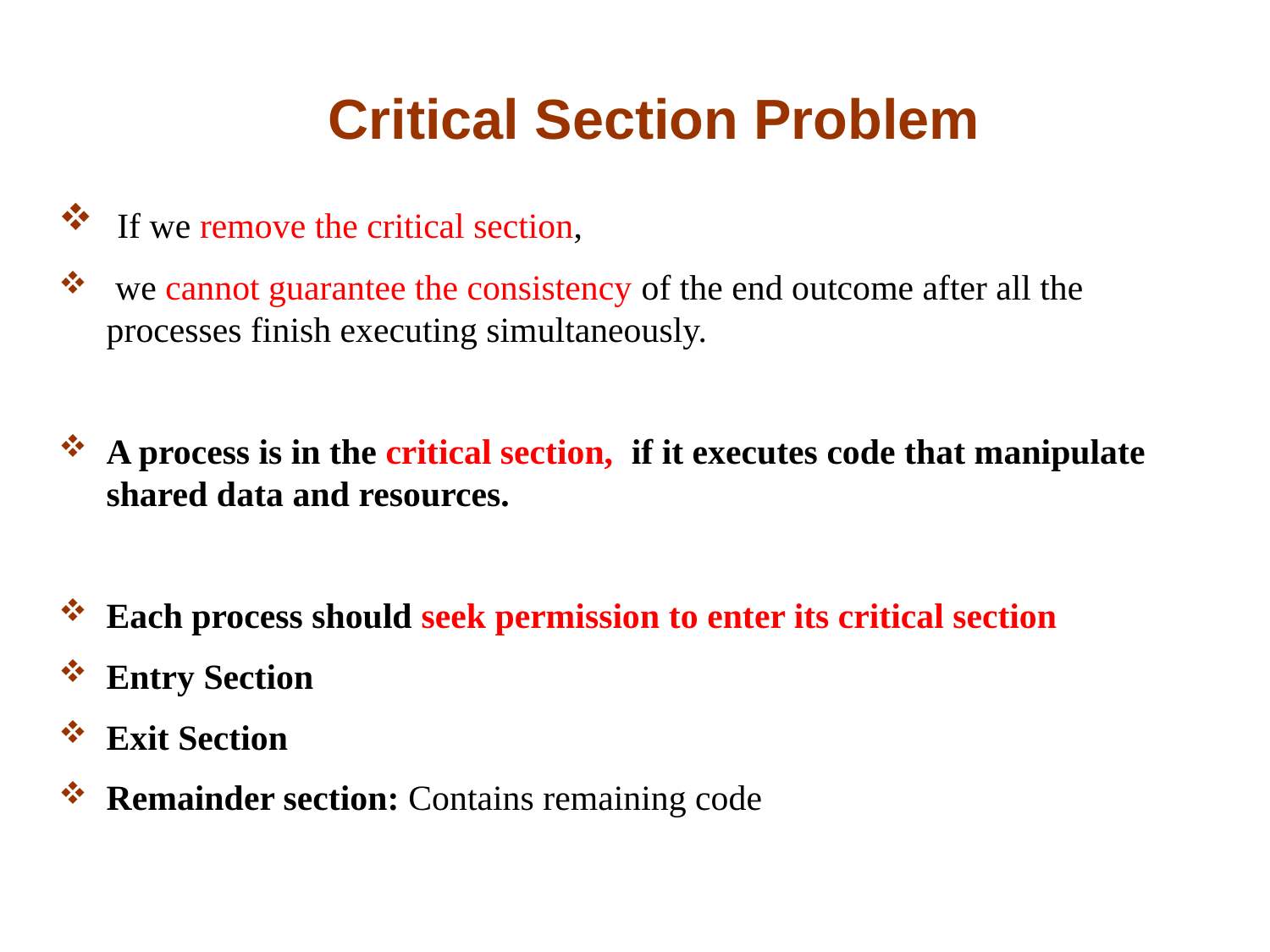

Critical Section Problem
 If we remove the critical section,
 we cannot guarantee the consistency of the end outcome after all the processes finish executing simultaneously.

A process is in the critical section,  if it executes code that manipulate shared data and resources.

Each process should seek permission to enter its critical section
Entry Section
Exit Section
Remainder section: Contains remaining code